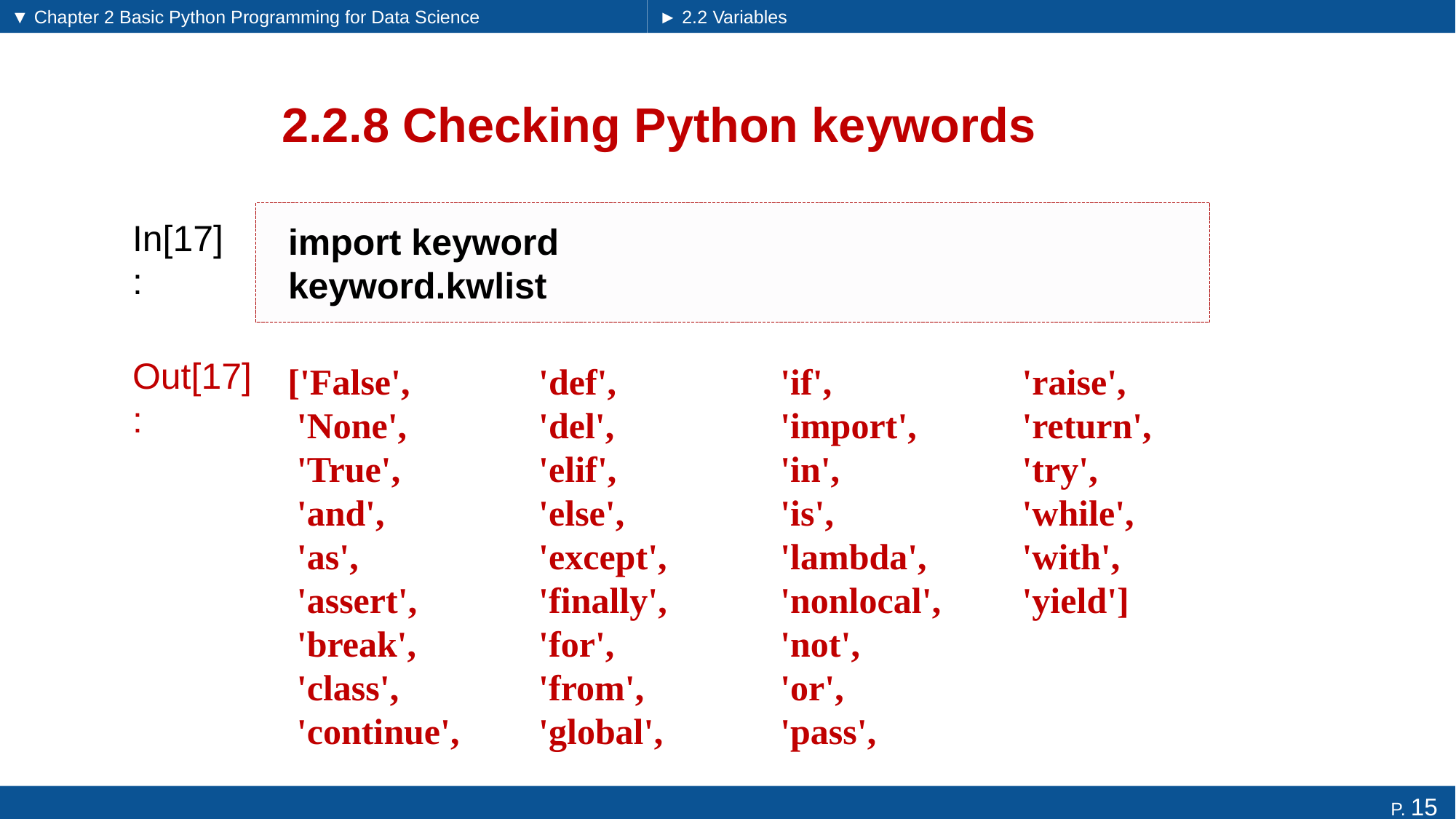

▼ Chapter 2 Basic Python Programming for Data Science
► 2.2 Variables
# 2.2.8 Checking Python keywords
import keyword
keyword.kwlist
In[17]:
Out[17]:
['False',
 'None',
 'True',
 'and',
 'as',
 'assert',
 'break',
 'class',
 'continue',
 'def',
 'del',
 'elif',
 'else',
 'except',
 'finally',
 'for',
 'from',
 'global',
 'if',
 'import',
 'in',
 'is',
 'lambda',
 'nonlocal',
 'not',
 'or',
 'pass',
 'raise',
 'return',
 'try',
 'while',
 'with',
 'yield']